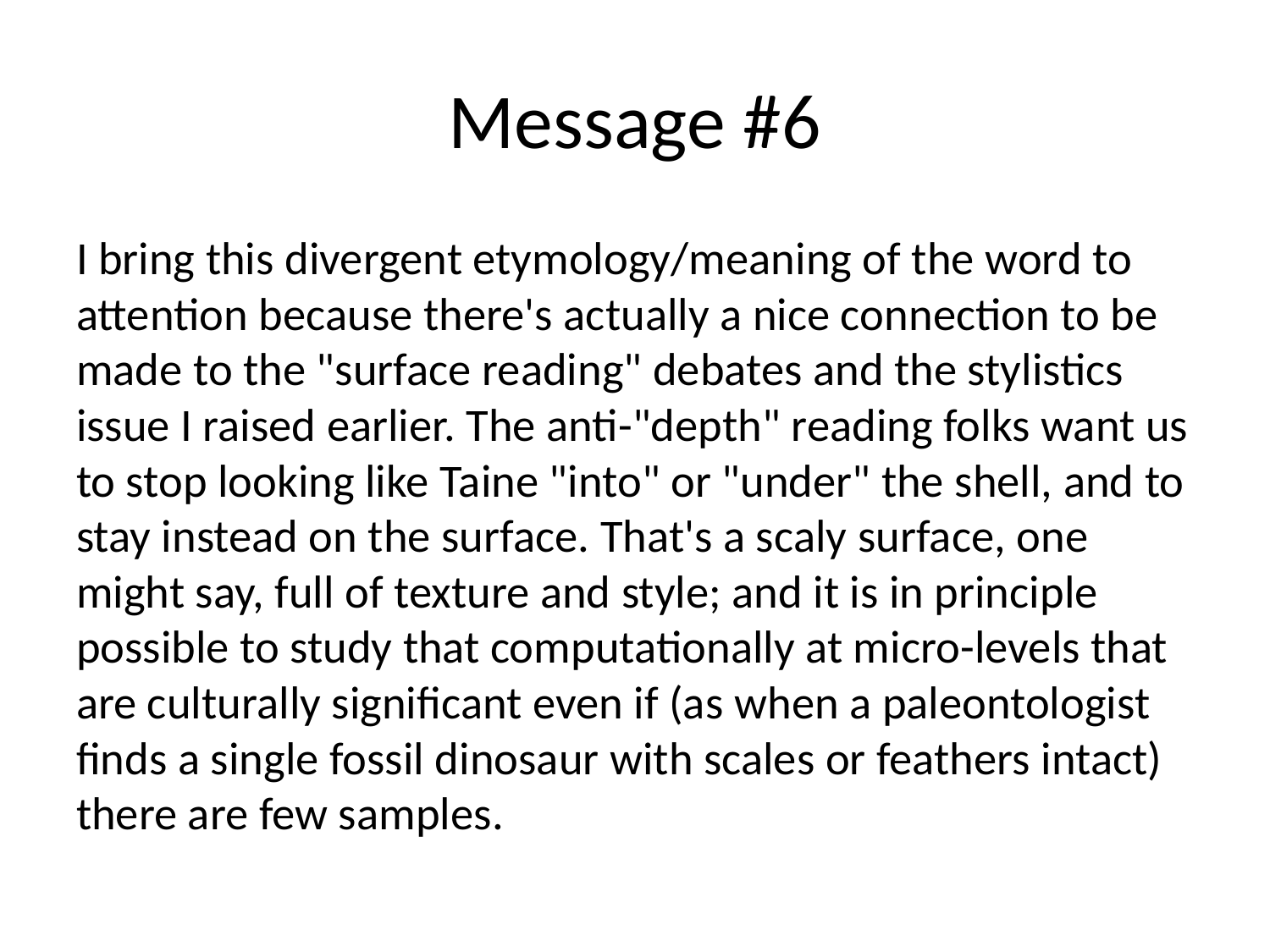

# Message #6
I bring this divergent etymology/meaning of the word to attention because there's actually a nice connection to be made to the "surface reading" debates and the stylistics issue I raised earlier. The anti-"depth" reading folks want us to stop looking like Taine "into" or "under" the shell, and to stay instead on the surface. That's a scaly surface, one might say, full of texture and style; and it is in principle possible to study that computationally at micro-levels that are culturally significant even if (as when a paleontologist finds a single fossil dinosaur with scales or feathers intact) there are few samples.